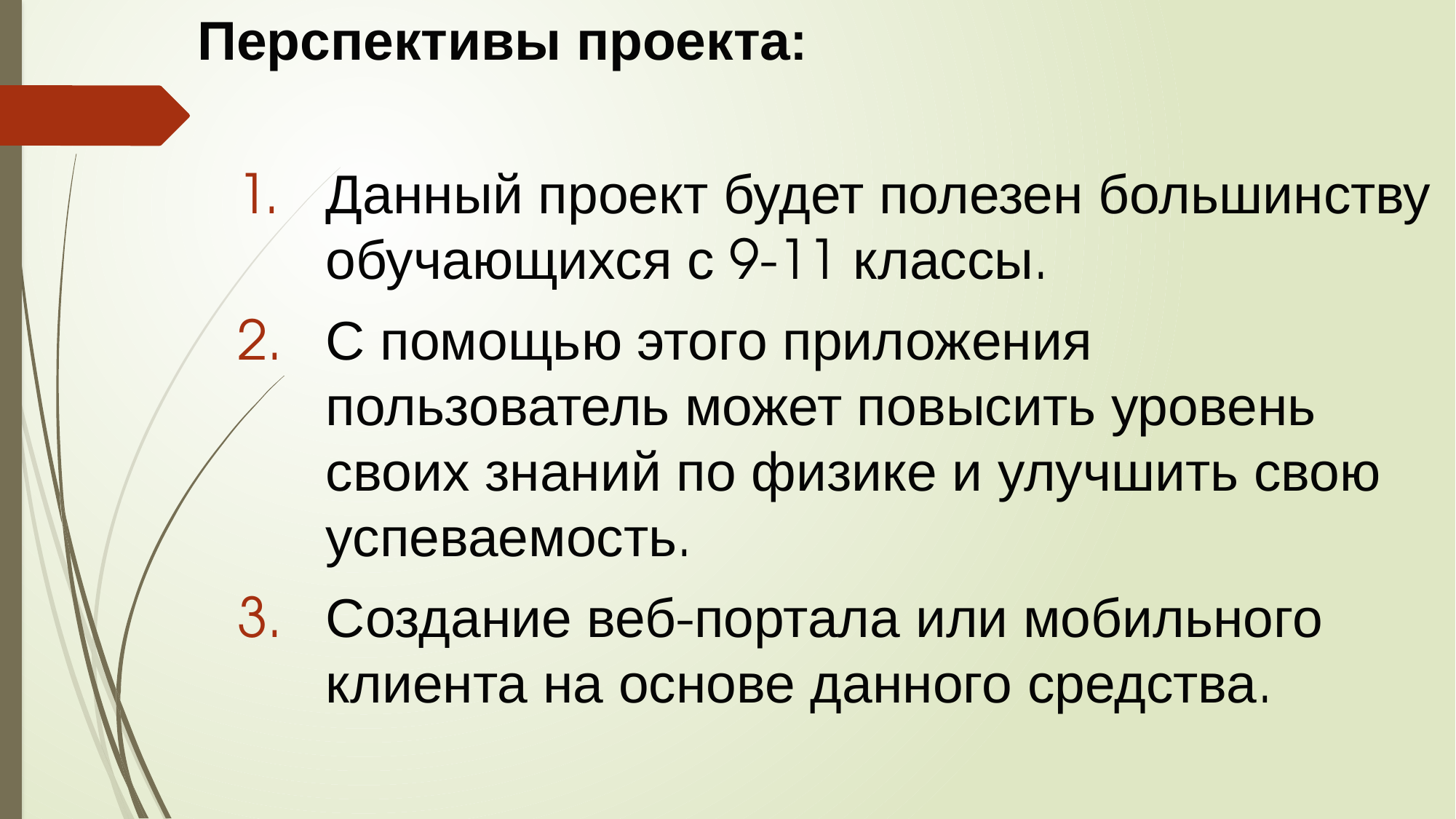

# Перспективы проекта:
Данный проект будет полезен большинству обучающихся с 9-11 классы.
С помощью этого приложения пользователь может повысить уровень своих знаний по физике и улучшить свою успеваемость.
Создание веб-портала или мобильного клиента на основе данного средства.